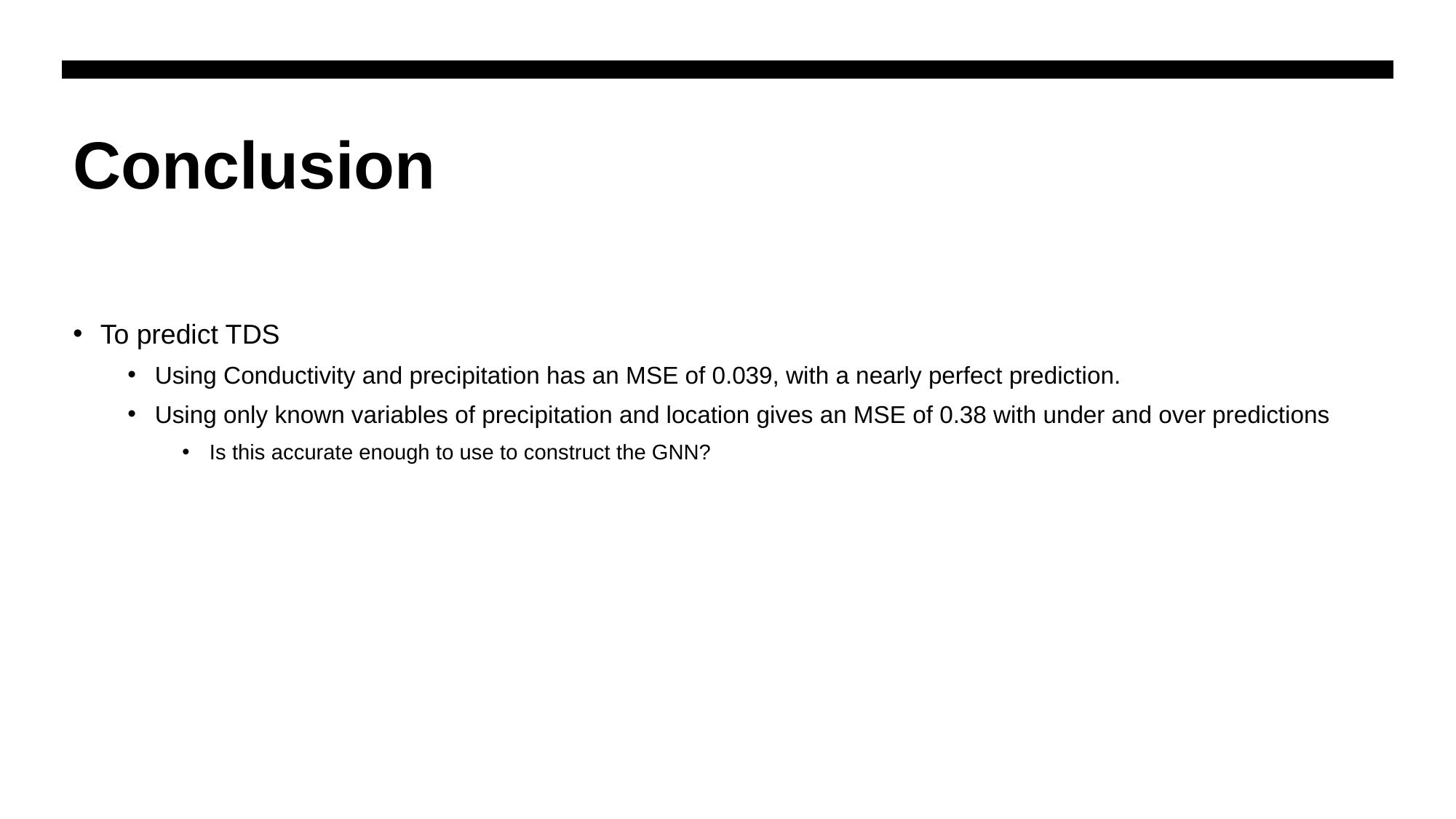

# Conclusion
To predict TDS
Using Conductivity and precipitation has an MSE of 0.039, with a nearly perfect prediction.
Using only known variables of precipitation and location gives an MSE of 0.38 with under and over predictions
Is this accurate enough to use to construct the GNN?